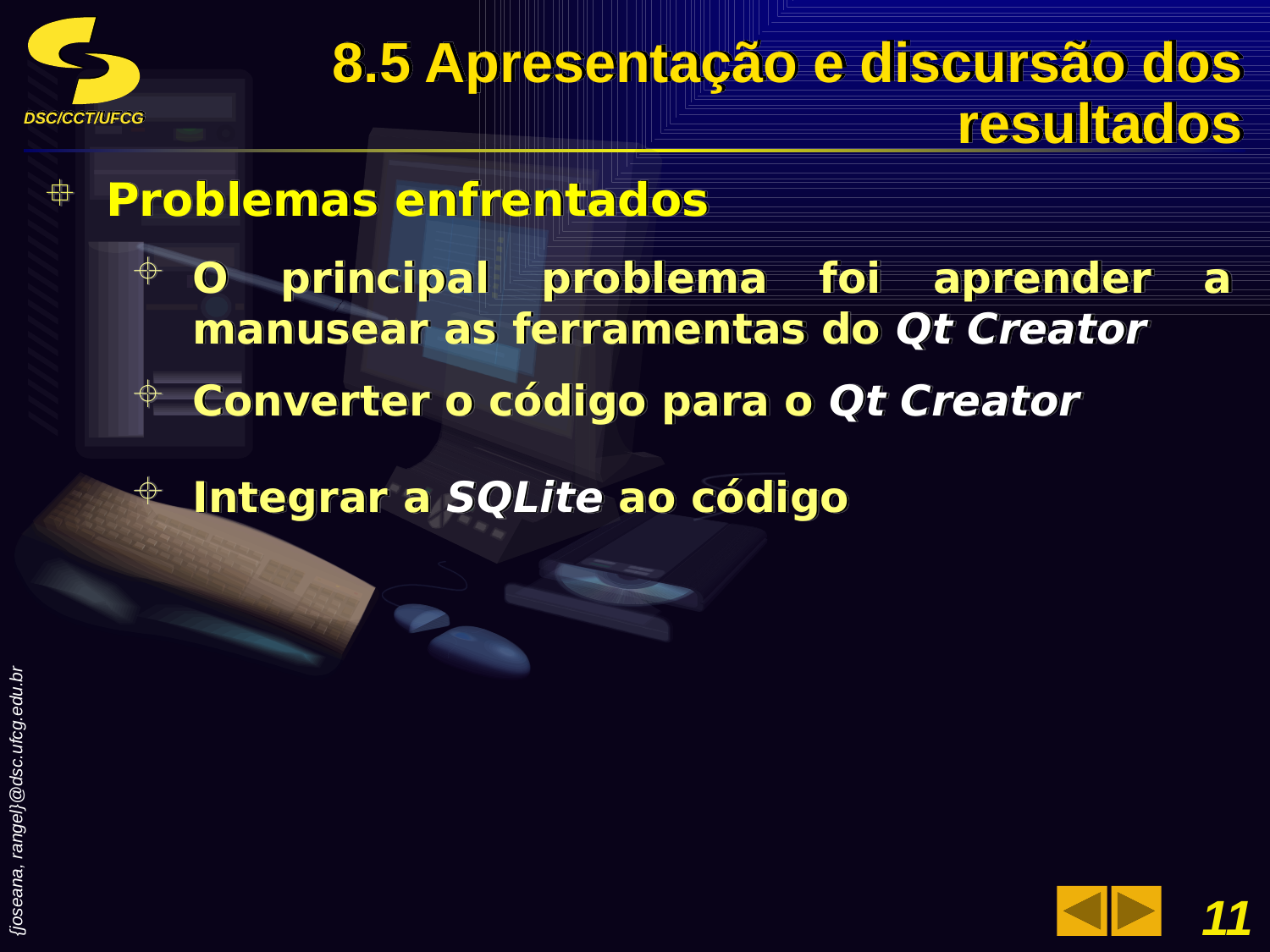

# 8.5 Apresentação e discursão dos resultados
Problemas enfrentados

O principal problema foi aprender a manusear as ferramentas do Qt Creator

Converter o código para o Qt Creator

Integrar a SQLite ao código

11